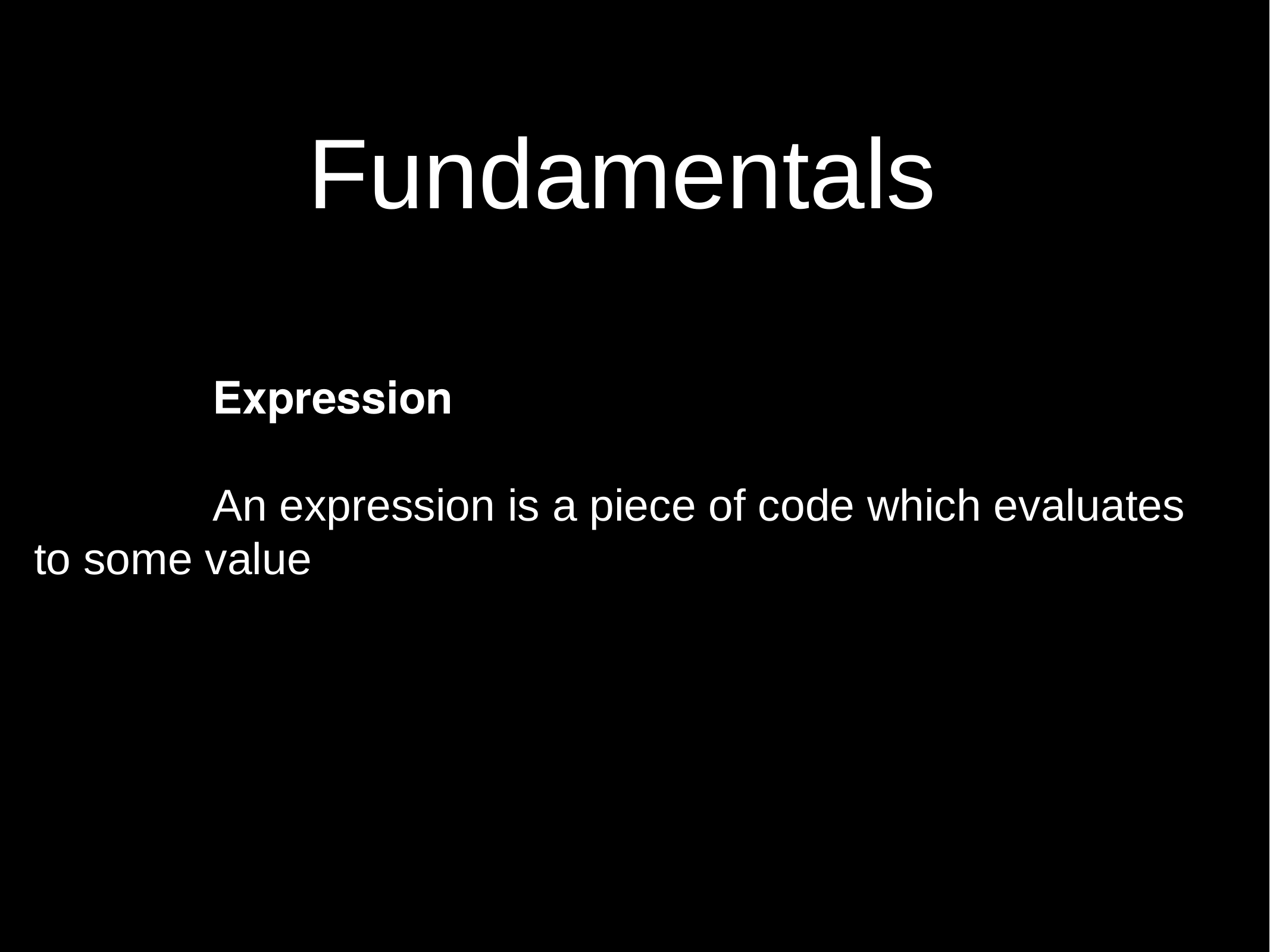

# Fundamentals
Expression

An expression is a piece of code which evaluates to some value